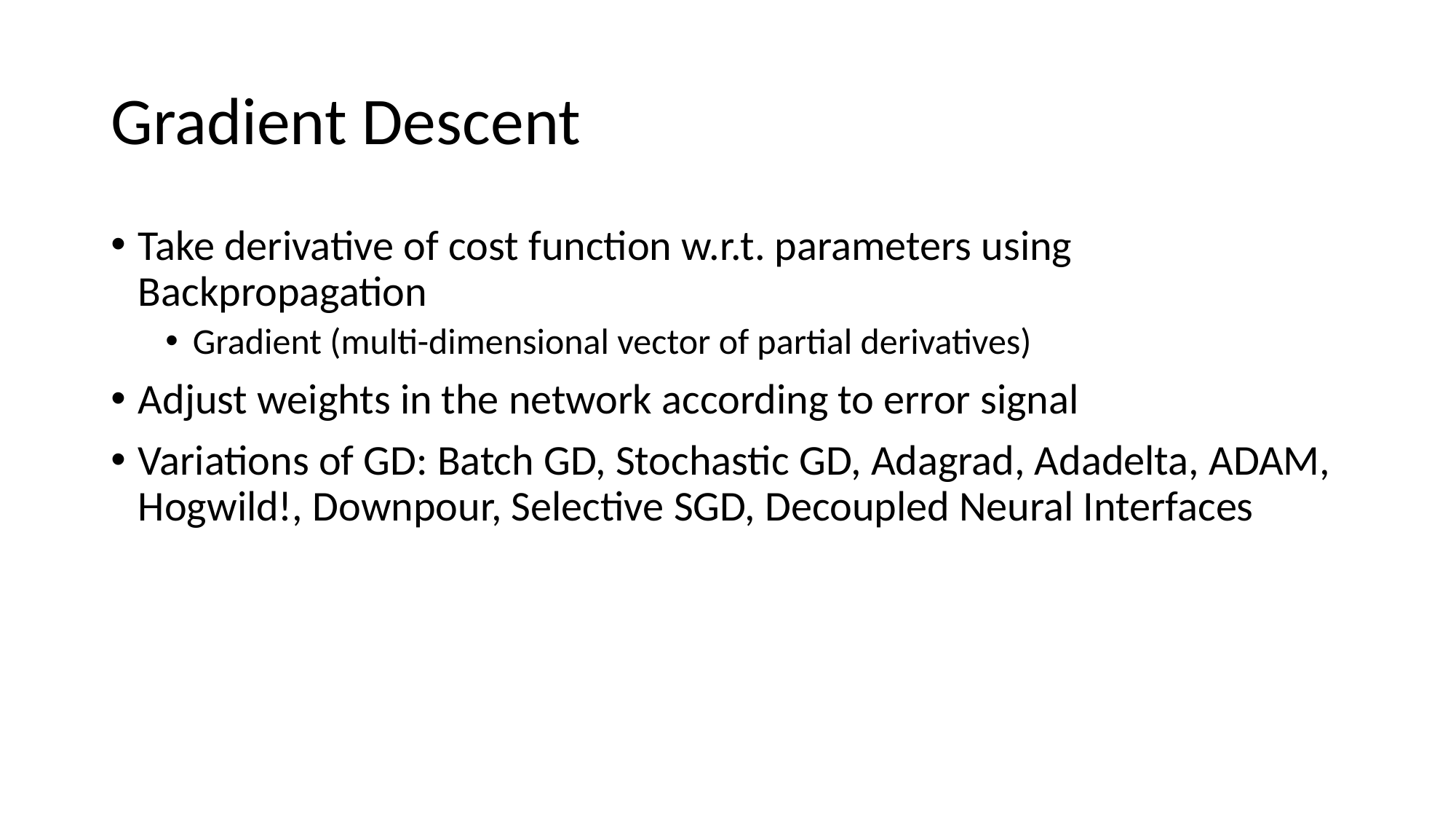

# Gradient Descent
Take derivative of cost function w.r.t. parameters using Backpropagation
Gradient (multi-dimensional vector of partial derivatives)
Adjust weights in the network according to error signal
Variations of GD: Batch GD, Stochastic GD, Adagrad, Adadelta, ADAM, Hogwild!, Downpour, Selective SGD, Decoupled Neural Interfaces